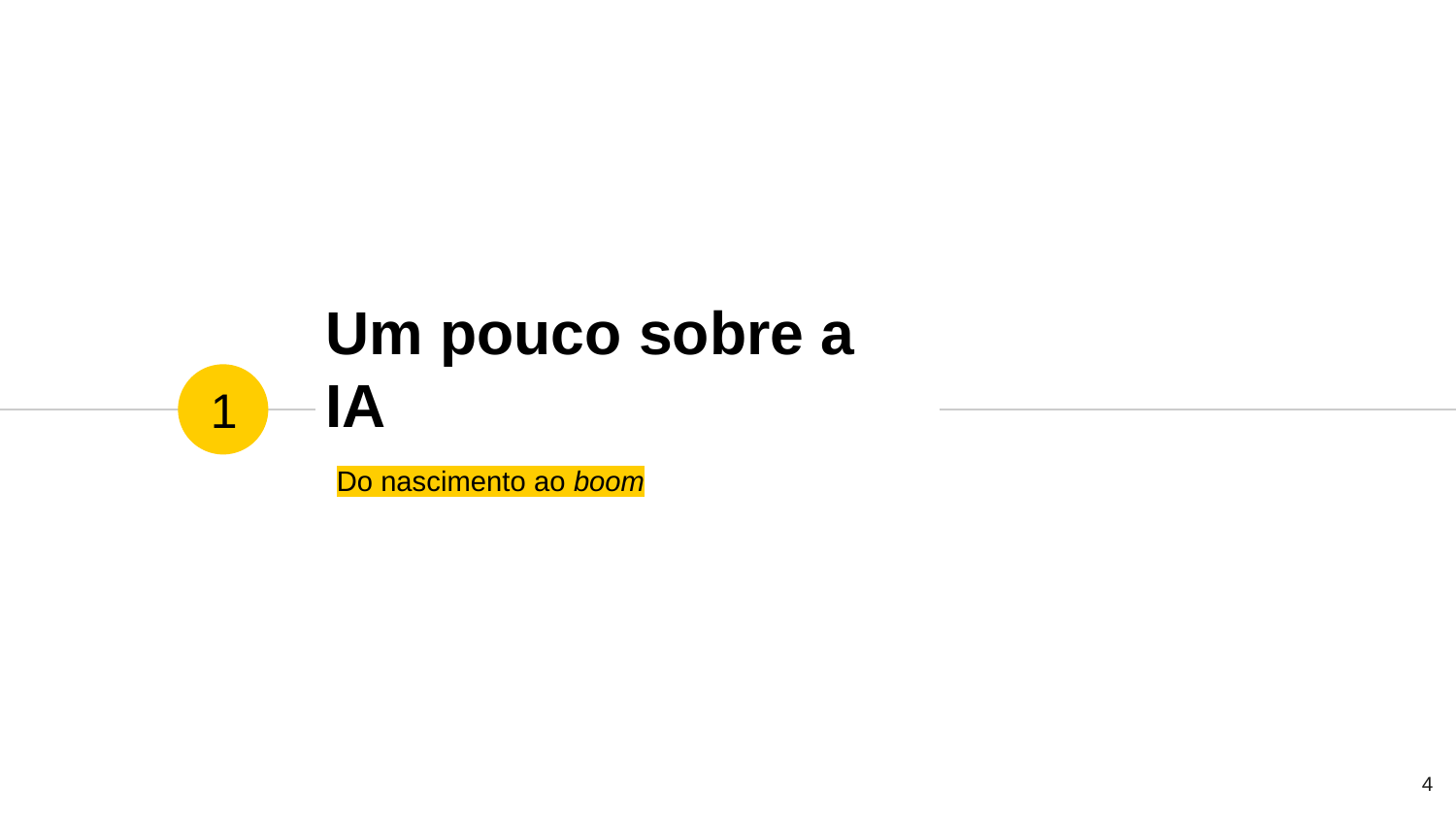

# Um pouco sobre a IA
1
Do nascimento ao boom
4